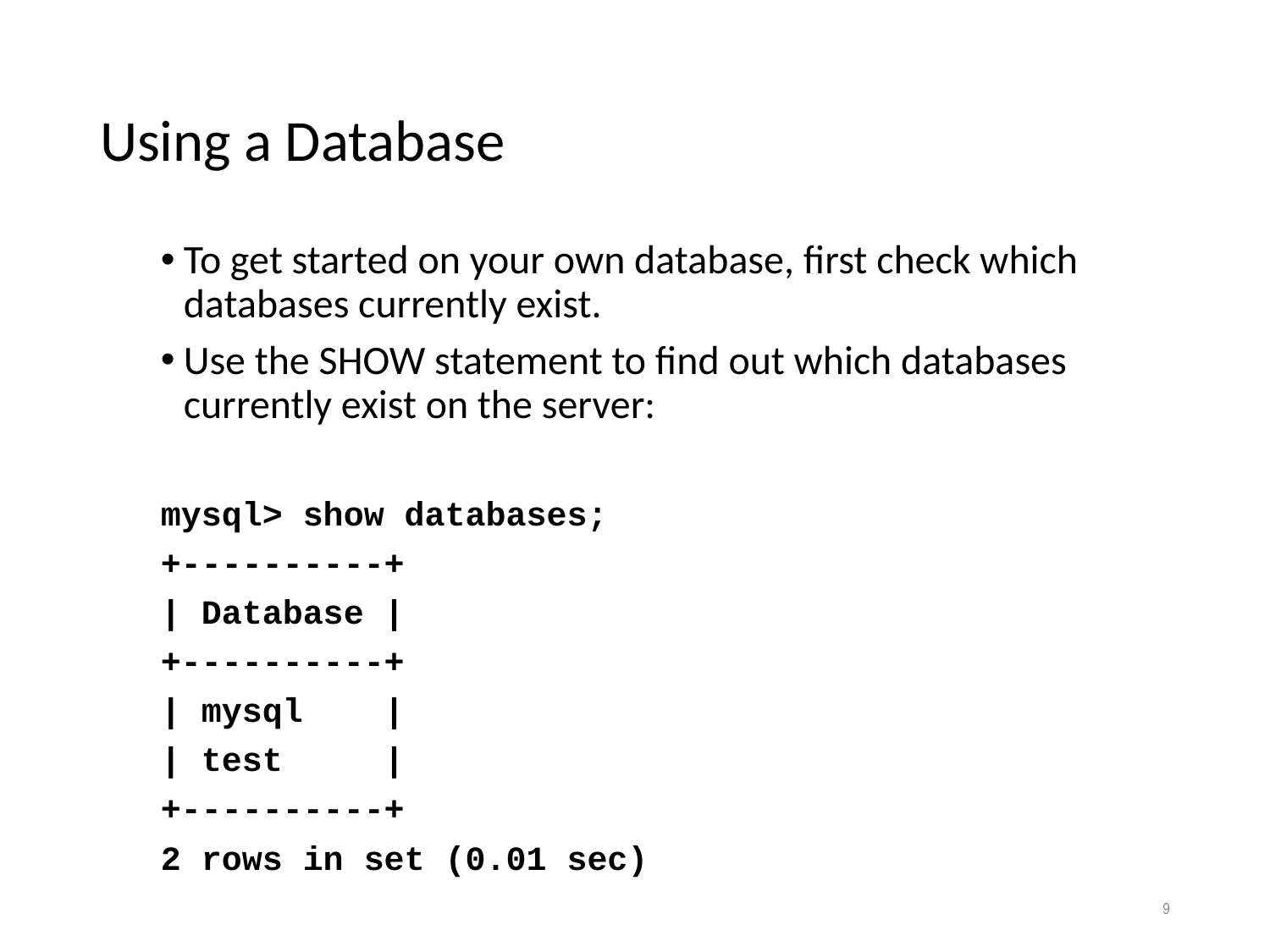

# Using a Database
To get started on your own database, first check which databases currently exist.
Use the SHOW statement to find out which databases currently exist on the server:

mysql> show databases;
+----------+
| Database |
+----------+
| mysql    |
| test     |
+----------+
2 rows in set (0.01 sec)
9